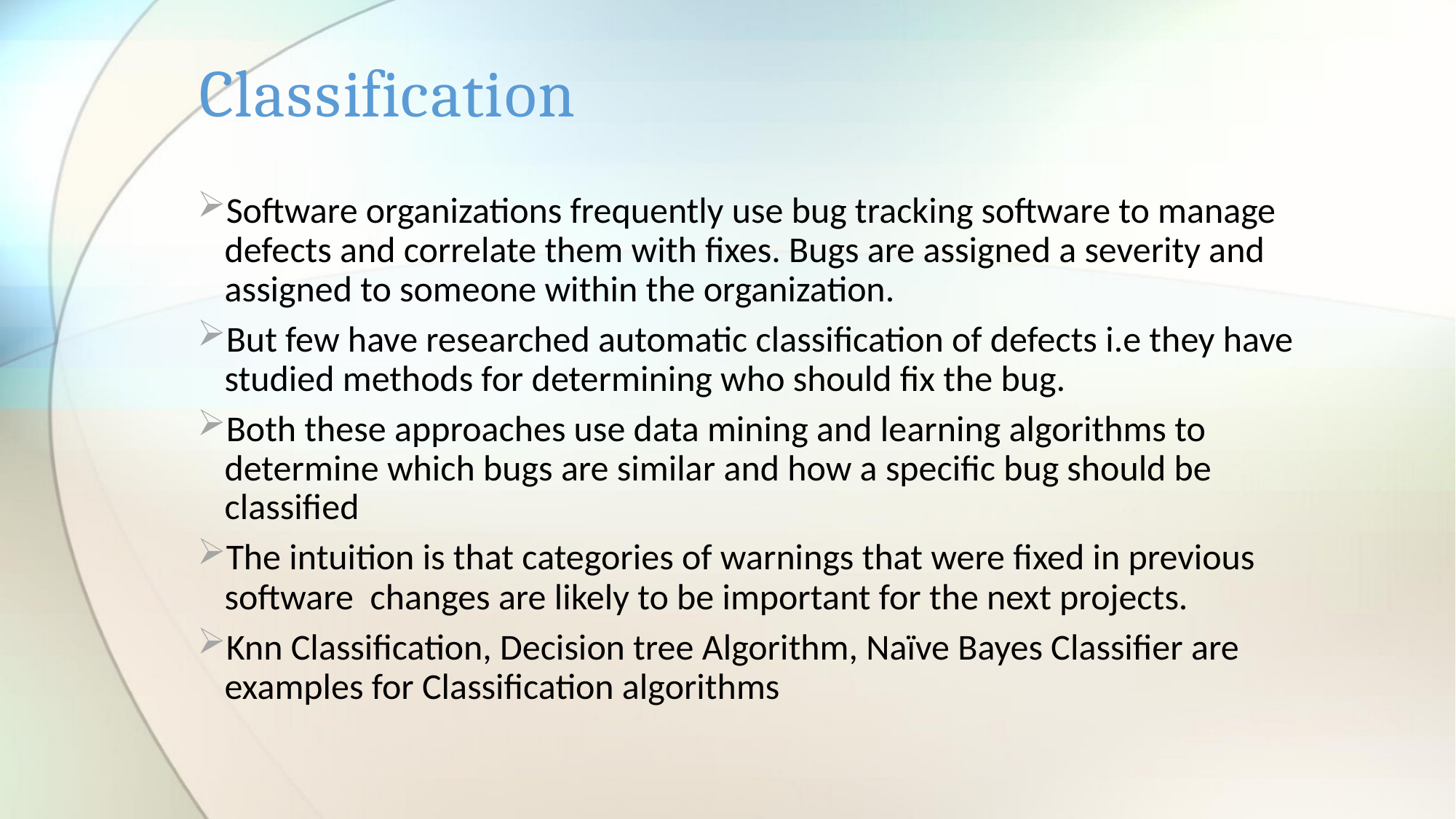

# Classification
Software organizations frequently use bug tracking software to manage defects and correlate them with fixes. Bugs are assigned a severity and assigned to someone within the organization.
But few have researched automatic classification of defects i.e they have studied methods for determining who should fix the bug.
Both these approaches use data mining and learning algorithms to determine which bugs are similar and how a specific bug should be classified
The intuition is that categories of warnings that were fixed in previous software  changes are likely to be important for the next projects.
Knn Classification, Decision tree Algorithm, Naïve Bayes Classifier are examples for Classification algorithms